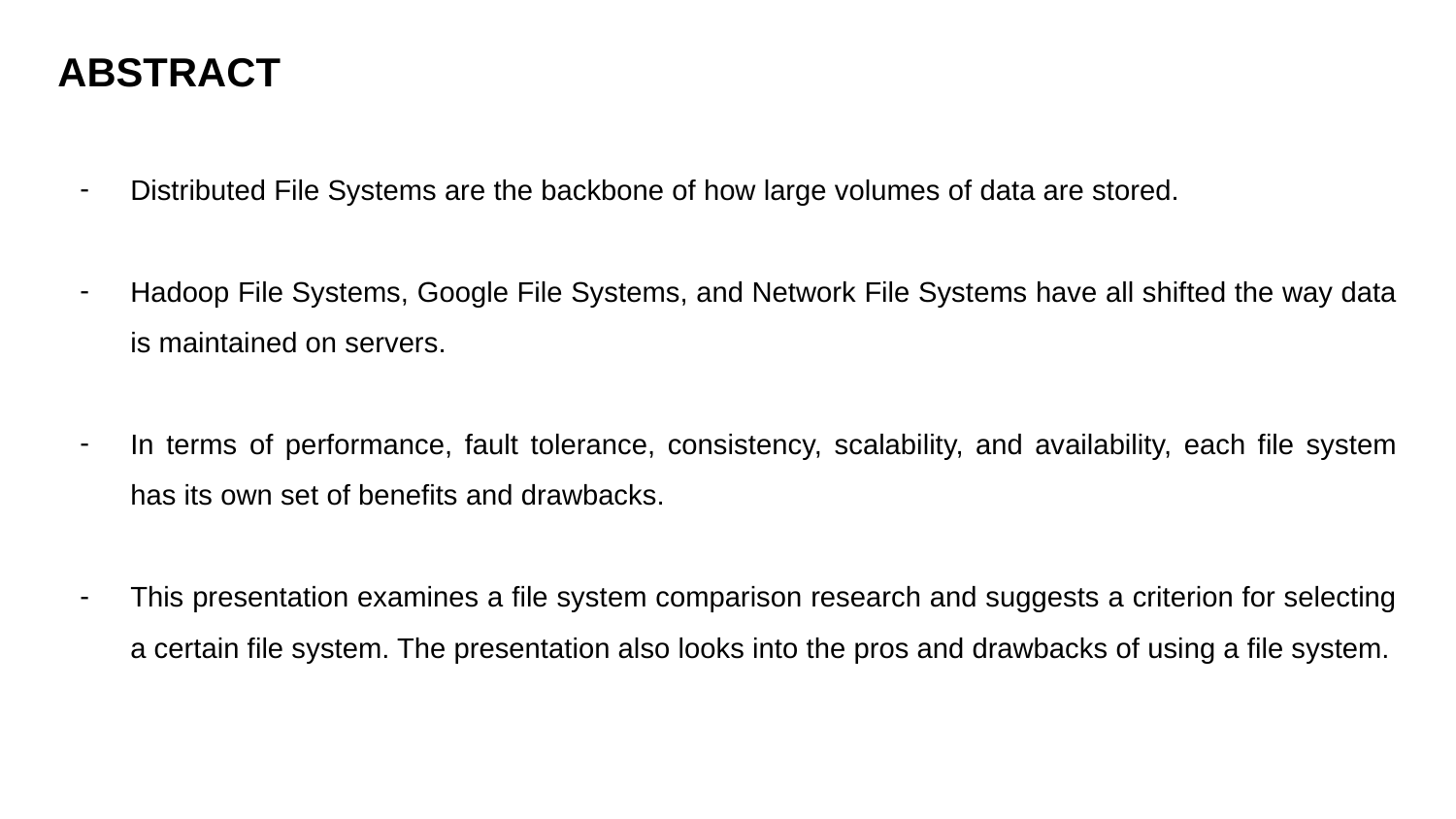

ABSTRACT
Distributed File Systems are the backbone of how large volumes of data are stored.

Hadoop File Systems, Google File Systems, and Network File Systems have all shifted the way data is maintained on servers.

In terms of performance, fault tolerance, consistency, scalability, and availability, each file system has its own set of benefits and drawbacks.

This presentation examines a file system comparison research and suggests a criterion for selecting a certain file system. The presentation also looks into the pros and drawbacks of using a file system.